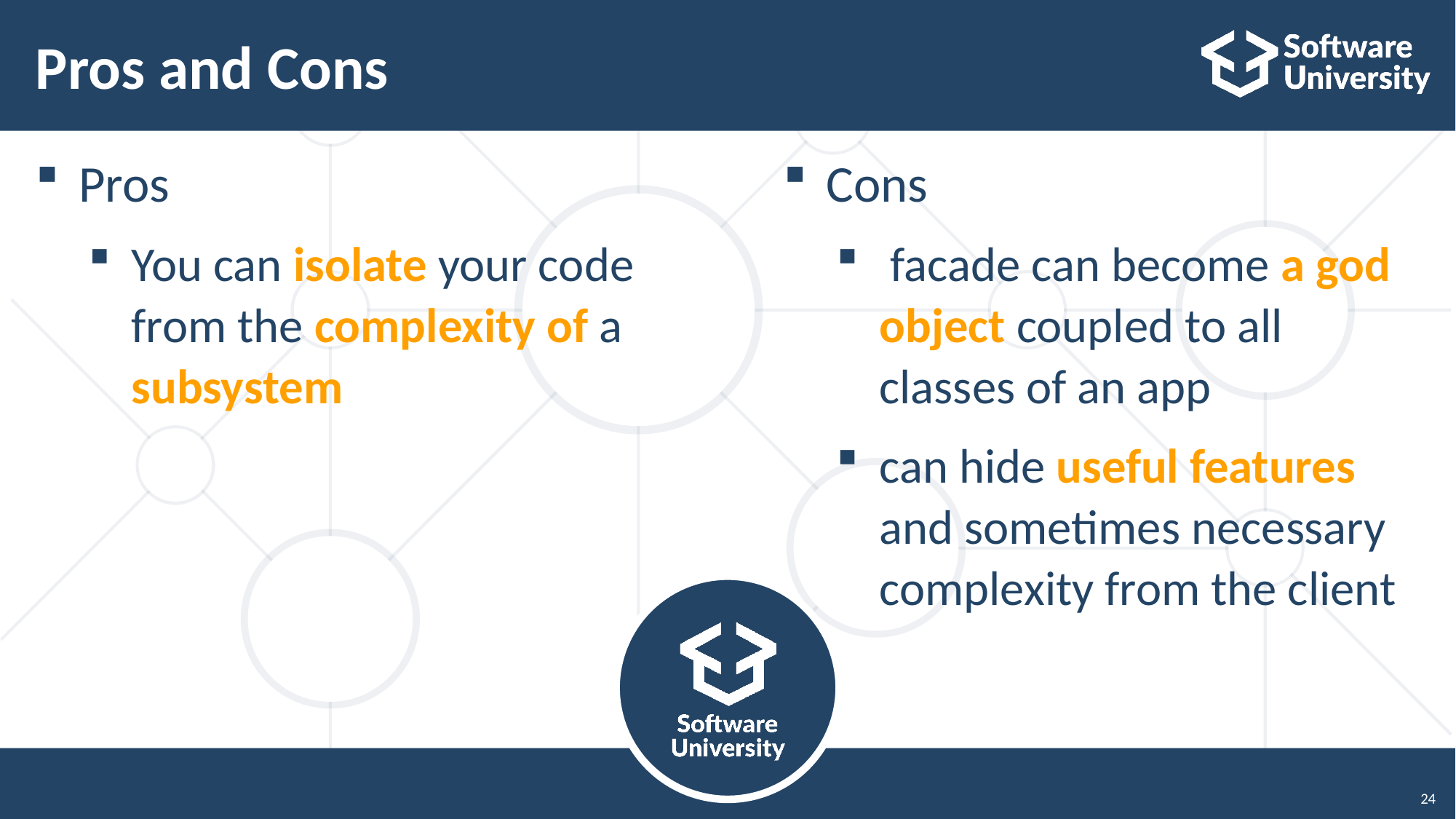

# Pros and Cons
Pros
You can isolate your code from the complexity of a subsystem
Cons
 facade can become a god object coupled to all classes of an app
can hide useful features and sometimes necessary complexity from the client
24